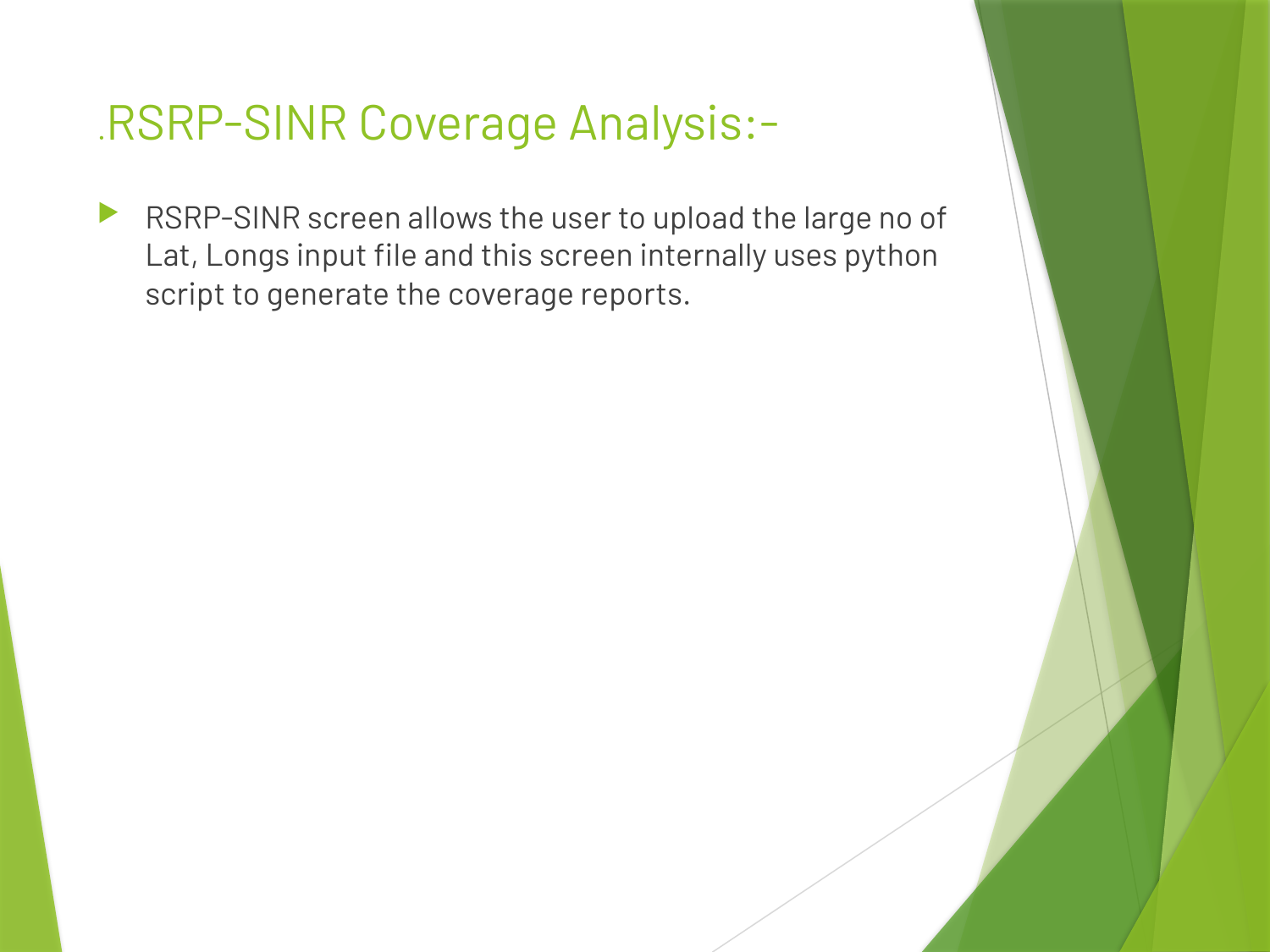

# .RSRP-SINR Coverage Analysis:-
RSRP-SINR screen allows the user to upload the large no of Lat, Longs input file and this screen internally uses python script to generate the coverage reports.